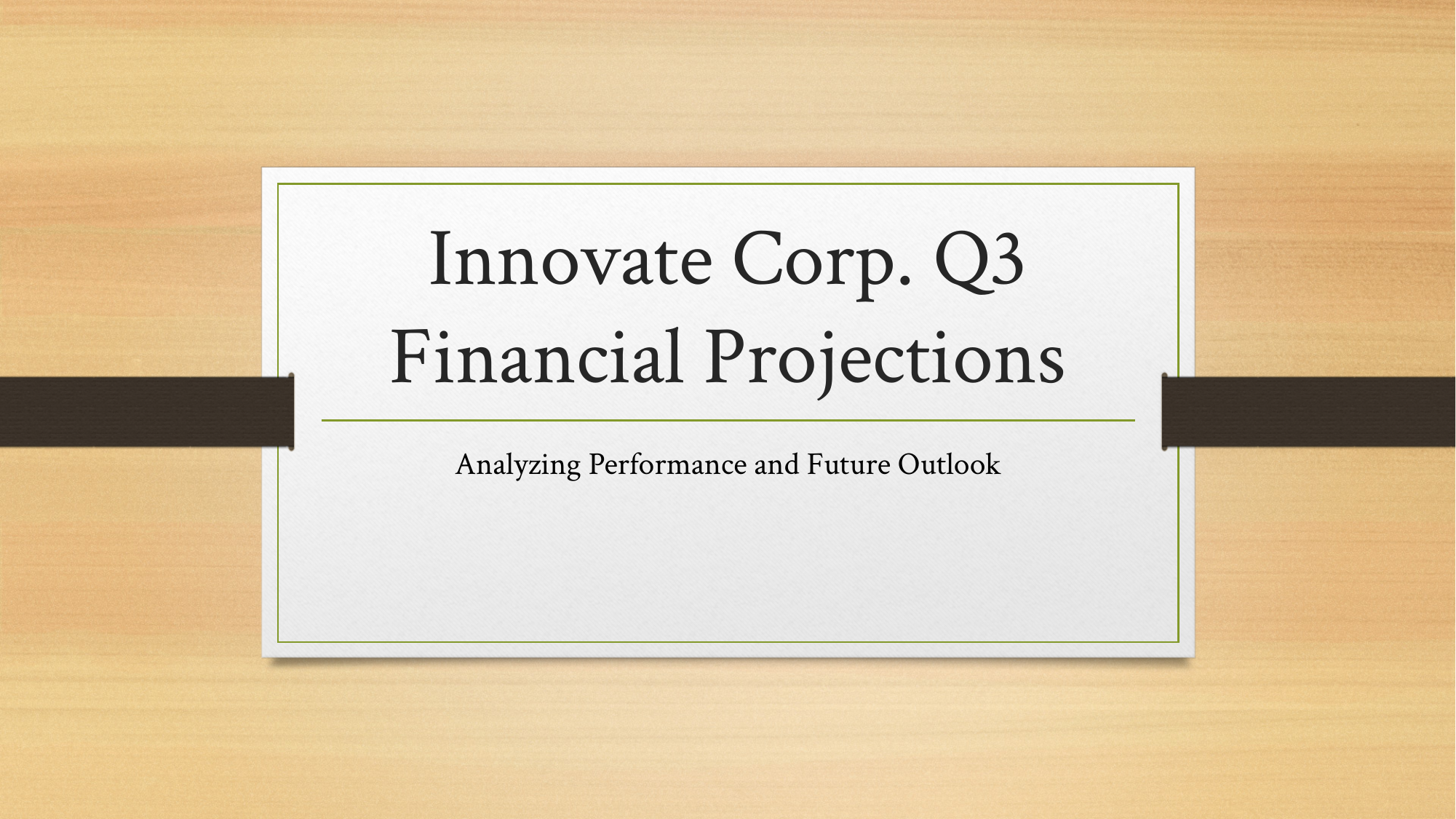

# Innovate Corp. Q3 Financial Projections
Analyzing Performance and Future Outlook